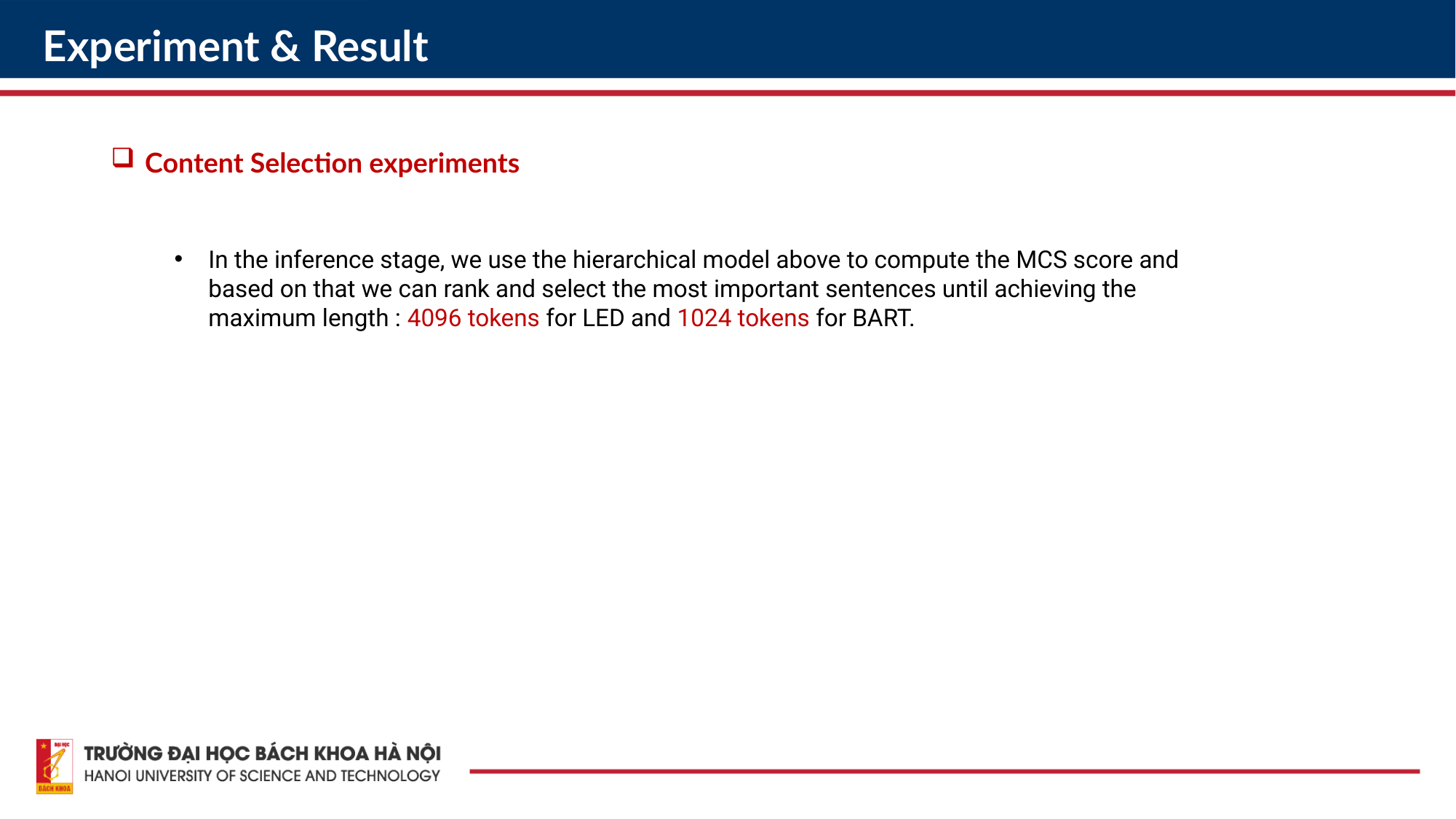

Experiment & Result

Content Selection experiments
In the inference stage, we use the hierarchical model above to compute the MCS score and based on that we can rank and select the most important sentences until achieving the maximum length : 4096 tokens for LED and 1024 tokens for BART.